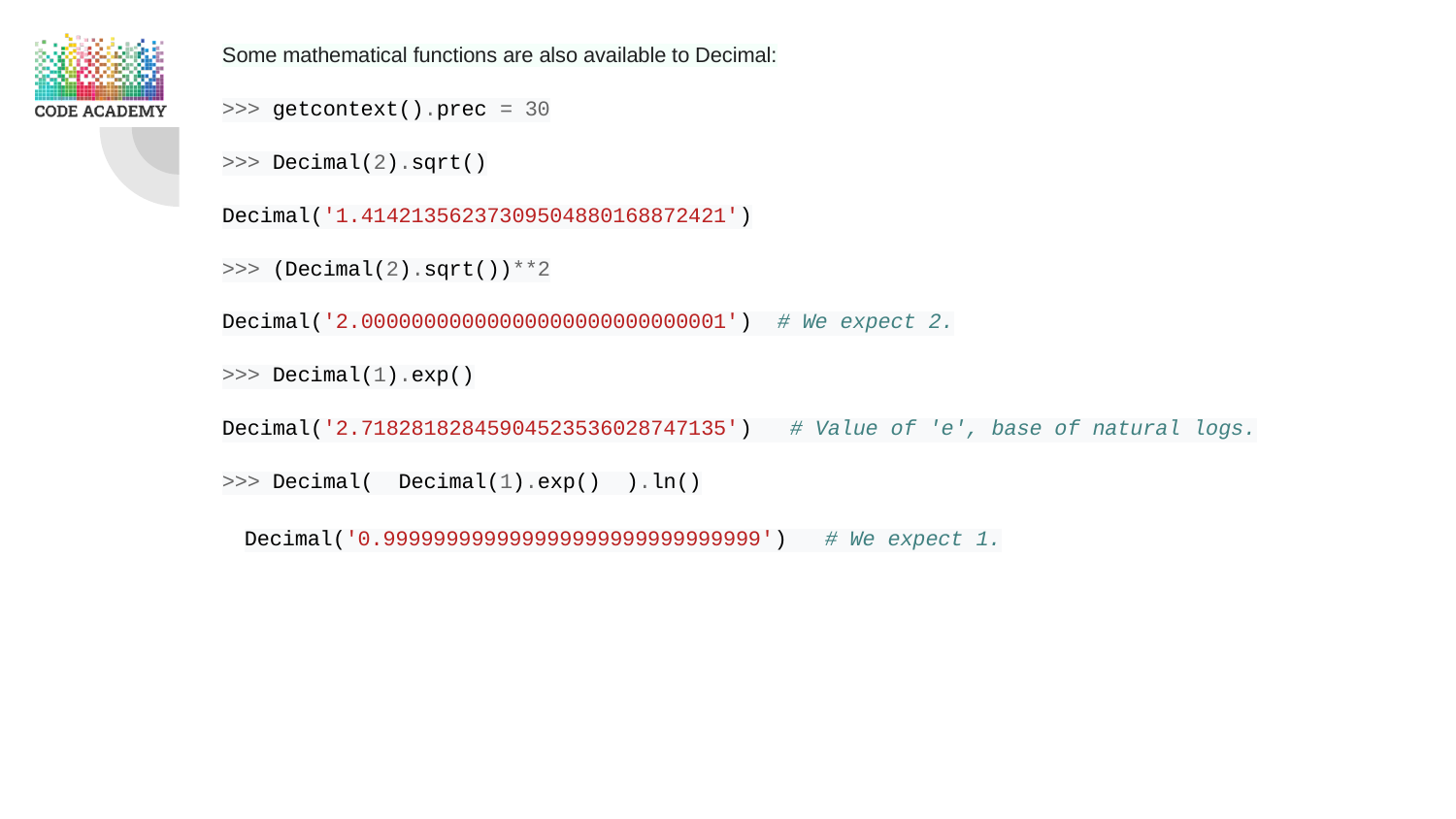

Some mathematical functions are also available to Decimal:
>>> getcontext().prec = 30
>>> Decimal(2).sqrt()
Decimal('1.41421356237309504880168872421')
>>> (Decimal(2).sqrt())**2
Decimal('2.00000000000000000000000000001')  # We expect 2.
>>> Decimal(1).exp()
Decimal('2.71828182845904523536028747135')   # Value of 'e', base of natural logs.
>>> Decimal(  Decimal(1).exp()  ).ln()
Decimal('0.999999999999999999999999999999')   # We expect 1.